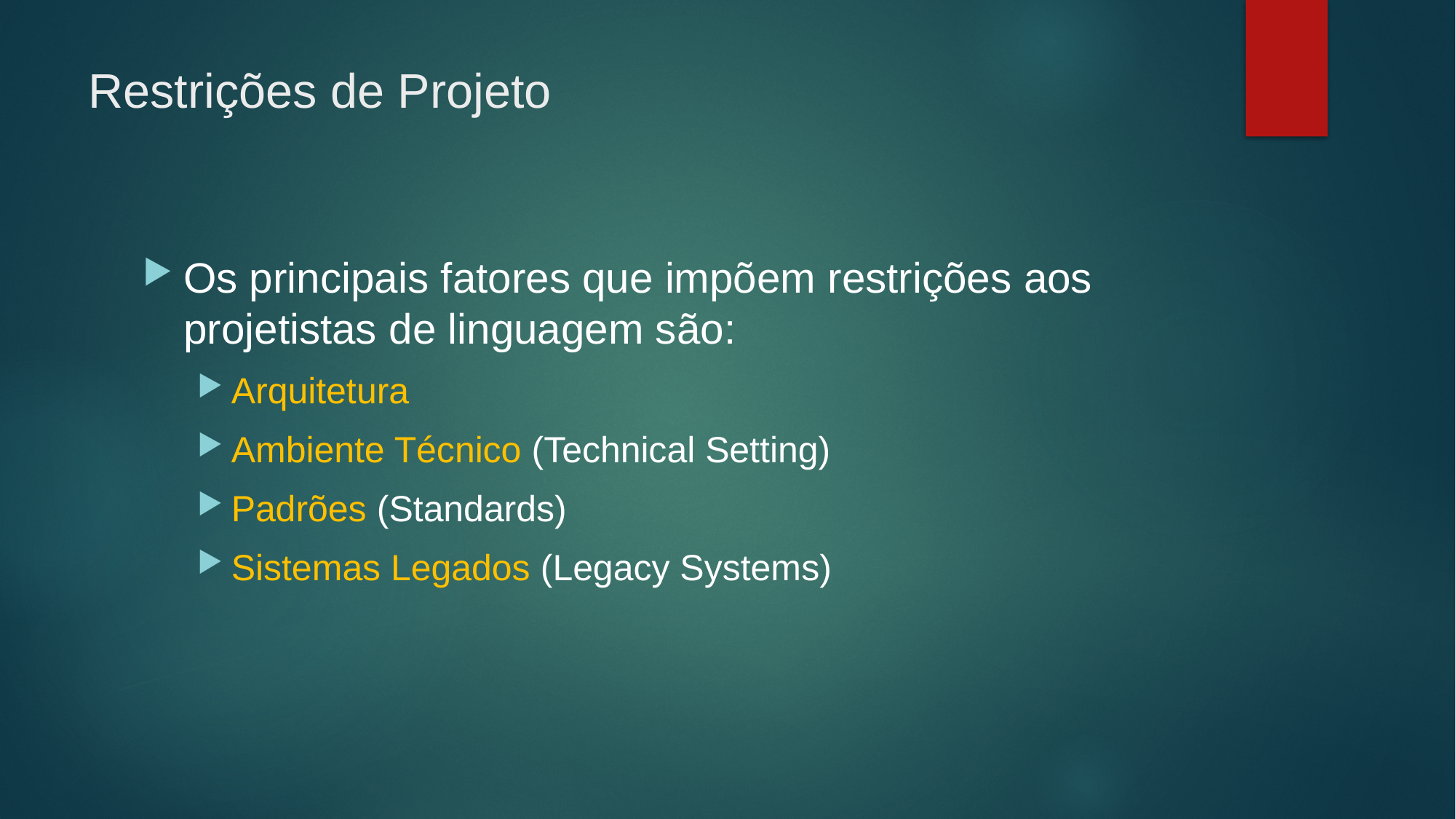

# Restrições de Projeto
Os principais fatores que impõem restrições aos projetistas de linguagem são:
Arquitetura
Ambiente Técnico (Technical Setting)
Padrões (Standards)
Sistemas Legados (Legacy Systems)